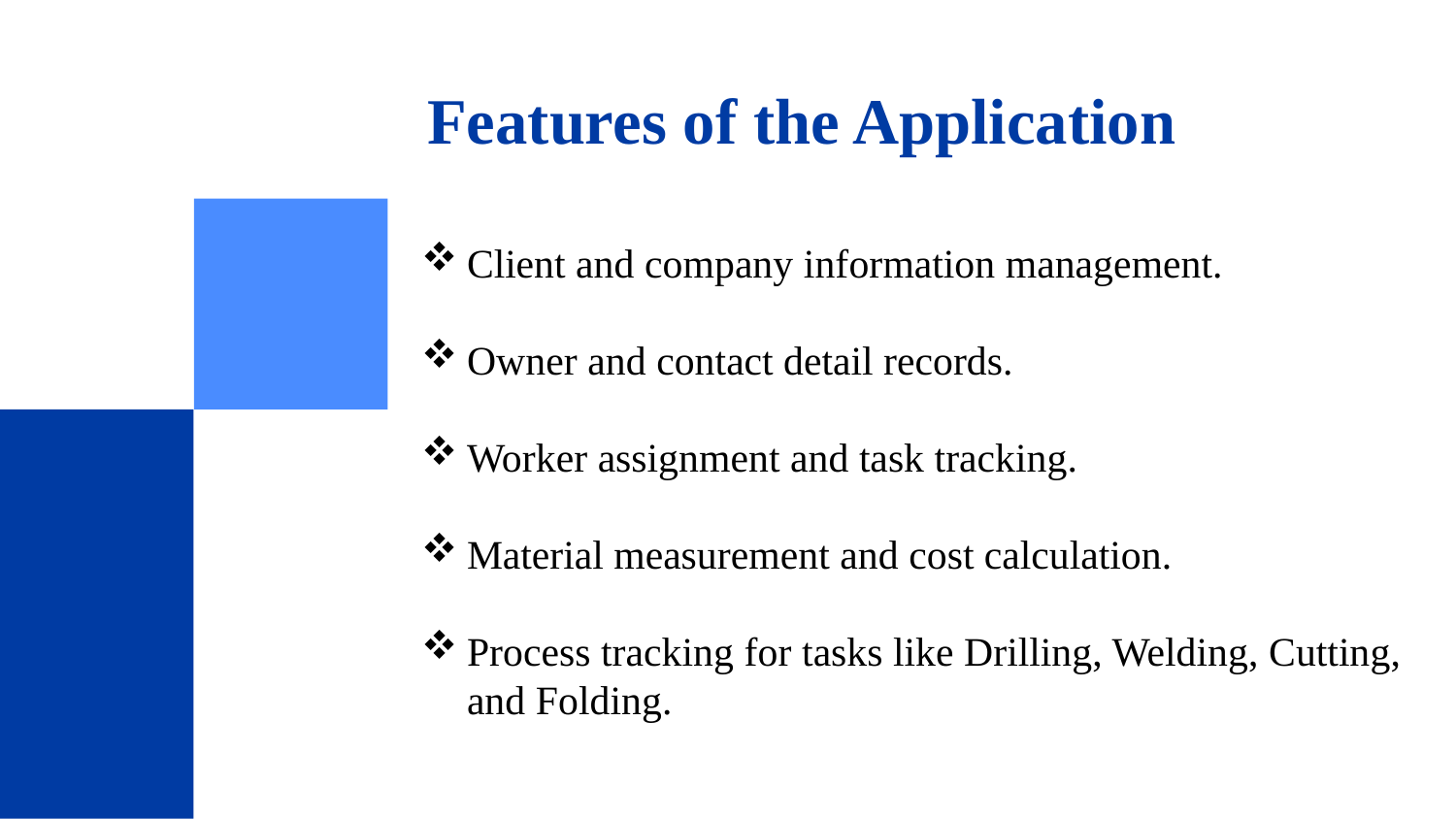

# Features of the Application

Client and company information management.

Owner and contact detail records.

Worker assignment and task tracking.

Material measurement and cost calculation.

Process tracking for tasks like Drilling, Welding, Cutting, and Folding.